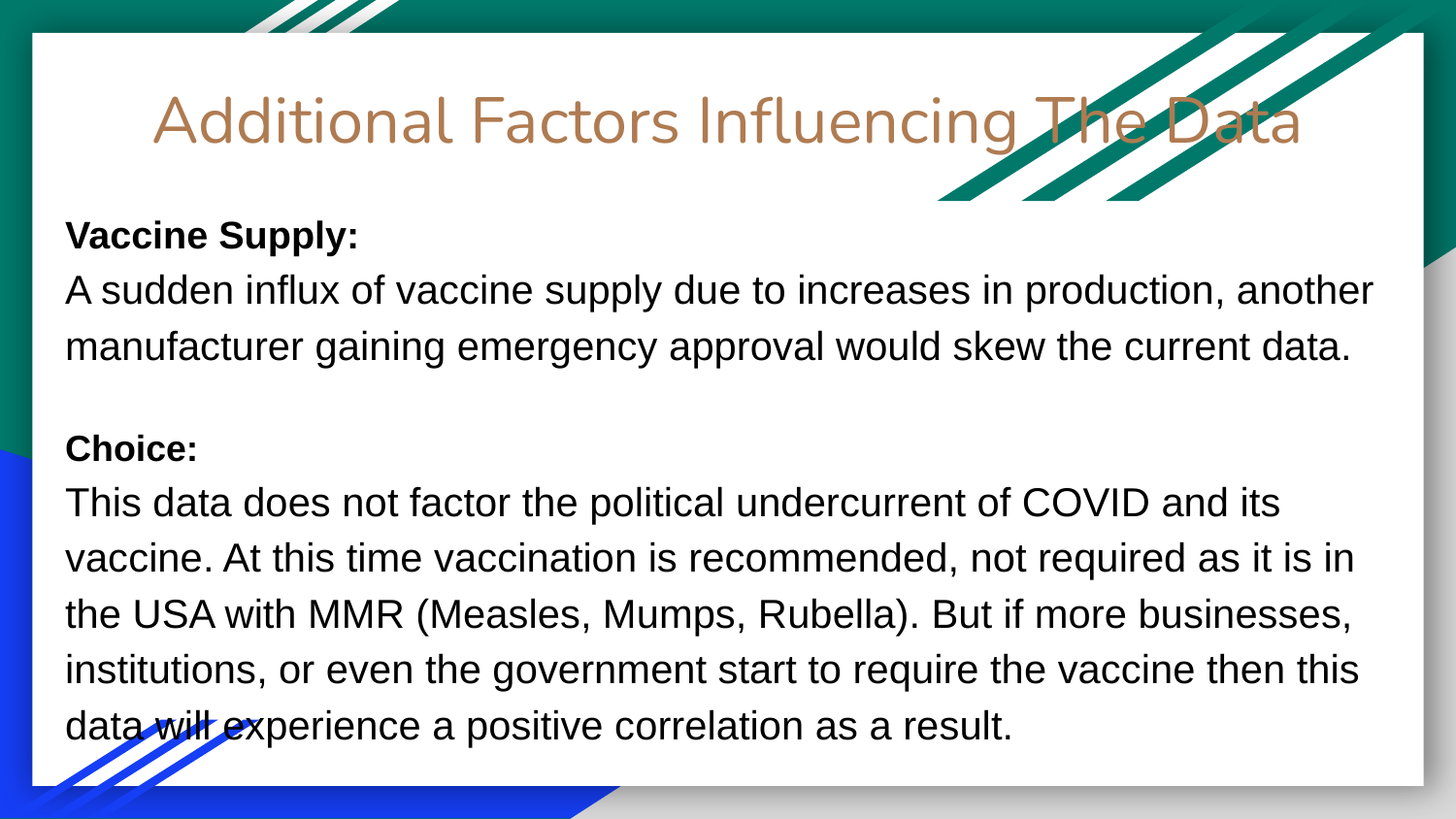

# Additional Factors Influencing The Data
Vaccine Supply:
A sudden influx of vaccine supply due to increases in production, another manufacturer gaining emergency approval would skew the current data.

Choice:
This data does not factor the political undercurrent of COVID and its vaccine. At this time vaccination is recommended, not required as it is in the USA with MMR (Measles, Mumps, Rubella). But if more businesses, institutions, or even the government start to require the vaccine then this data will experience a positive correlation as a result.